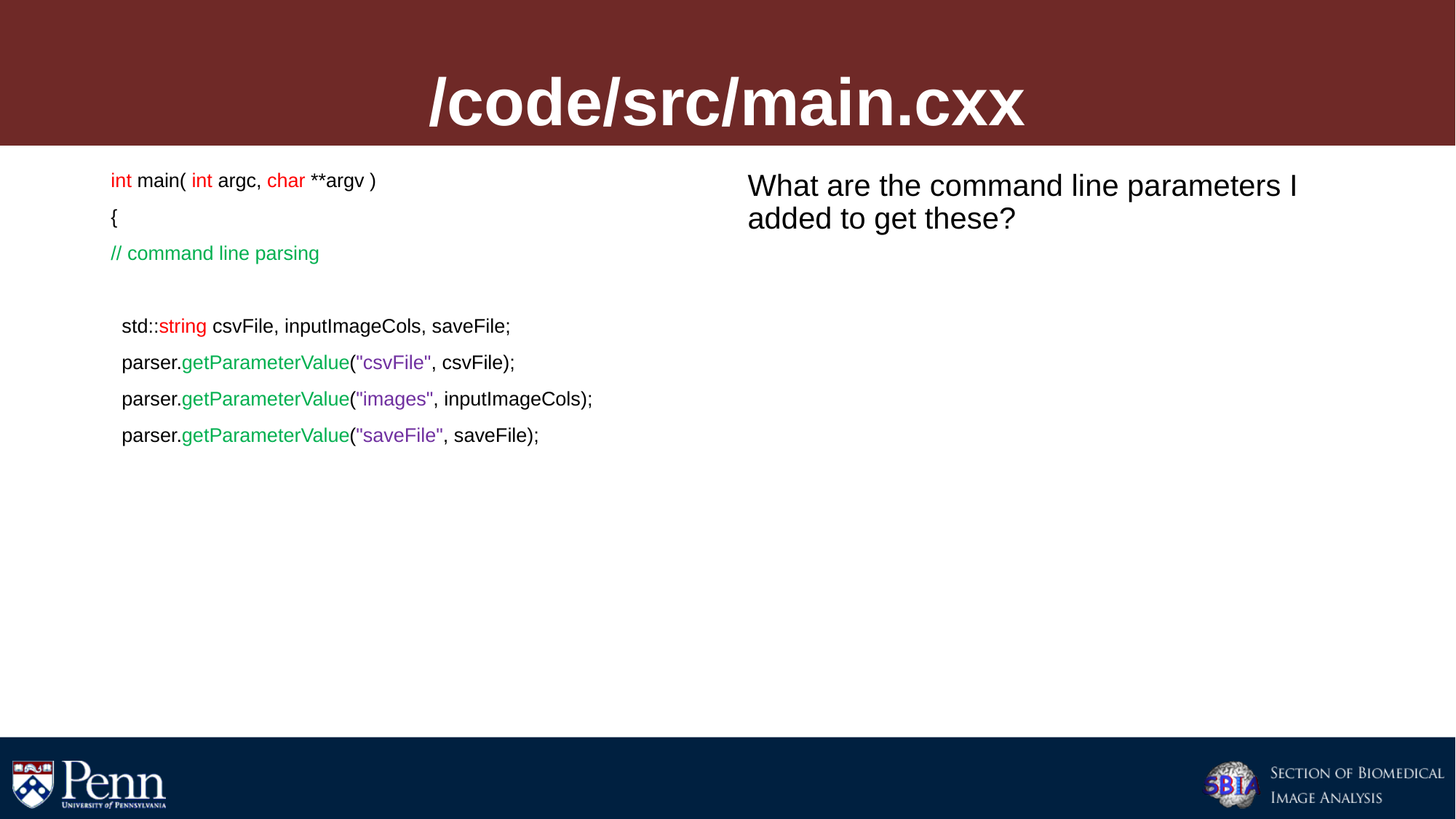

# /code/src/main.cxx
int main( int argc, char **argv )
{
// command line parsing

  std::string csvFile, inputImageCols, saveFile;
  parser.getParameterValue("csvFile", csvFile);
  parser.getParameterValue("images", inputImageCols);
  parser.getParameterValue("saveFile", saveFile);
What are the command line parameters I added to get these?